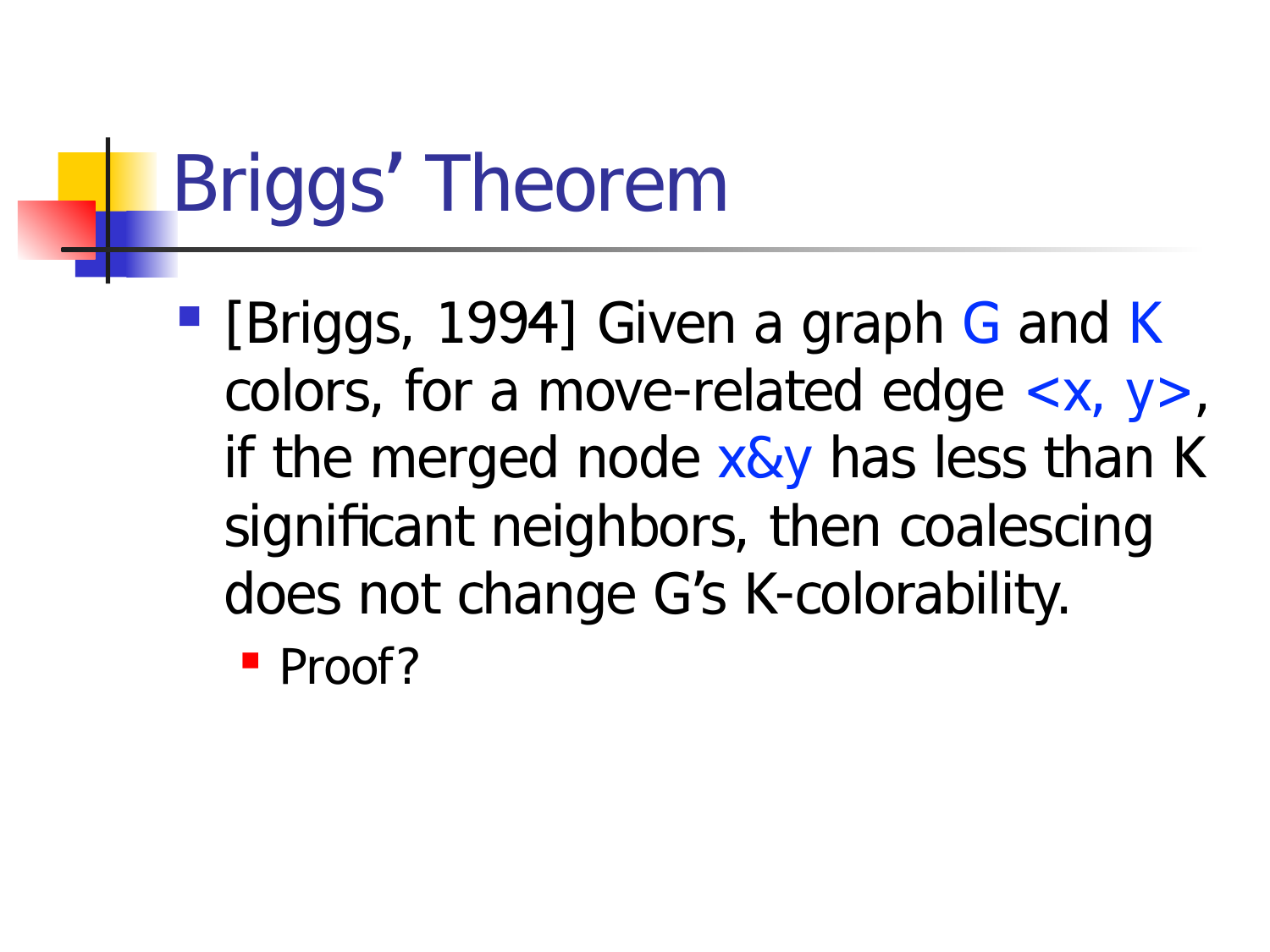

# Briggs’ Theorem
[Briggs, 1994] Given a graph G and K colors, for a move-related edge <x, y>, if the merged node x&y has less than K significant neighbors, then coalescing does not change G’s K-colorability.
Proof?